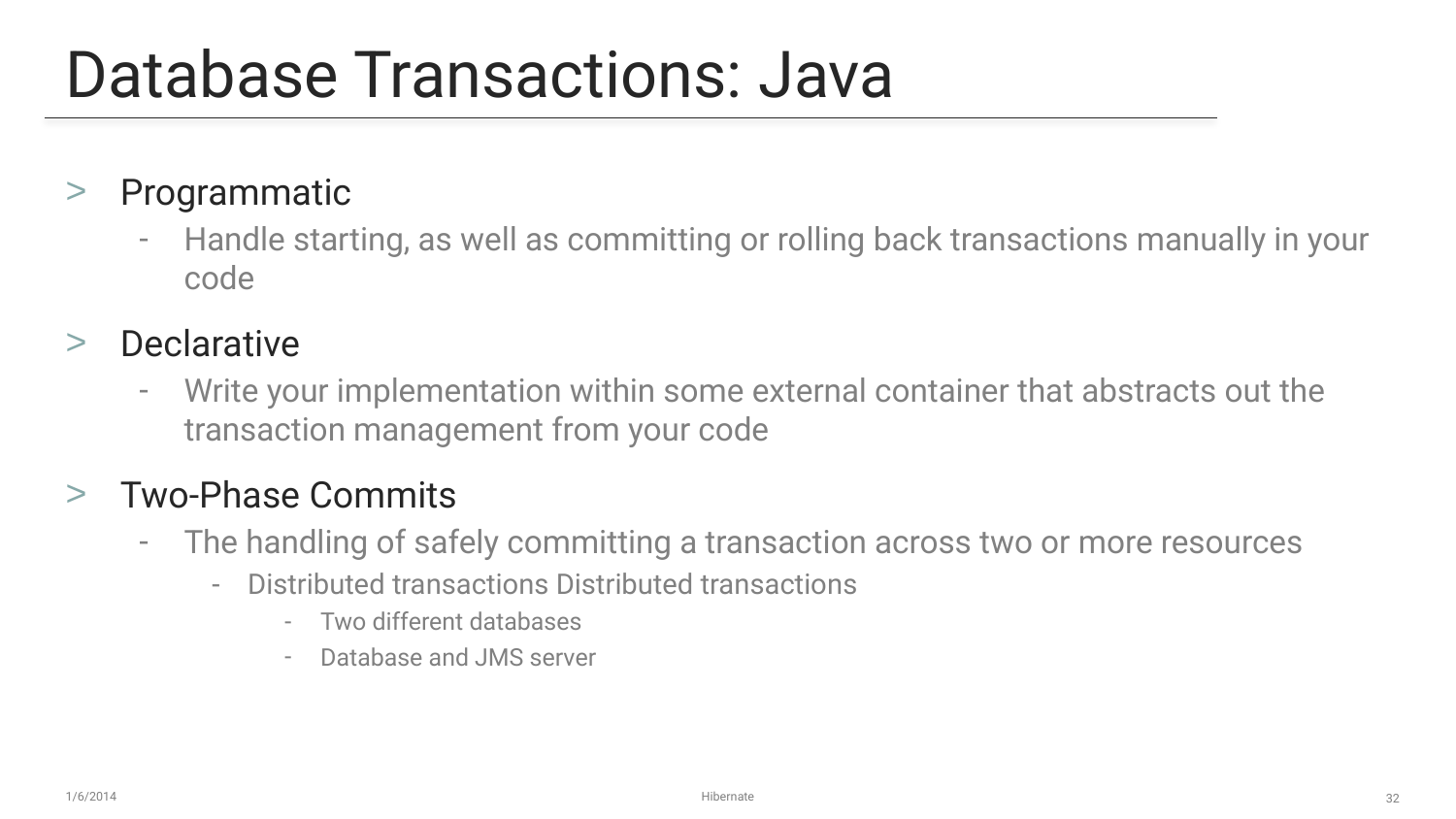

Database Transactions: Java
# Programmatic
Handle starting, as well as committing or rolling back transactions manually in your code
Declarative
Write your implementation within some external container that abstracts out the transaction management from your code
Two-Phase Commits
The handling of safely committing a transaction across two or more resources
Distributed transactions Distributed transactions
Two different databases
Database and JMS server
1/6/2014
Hibernate
32